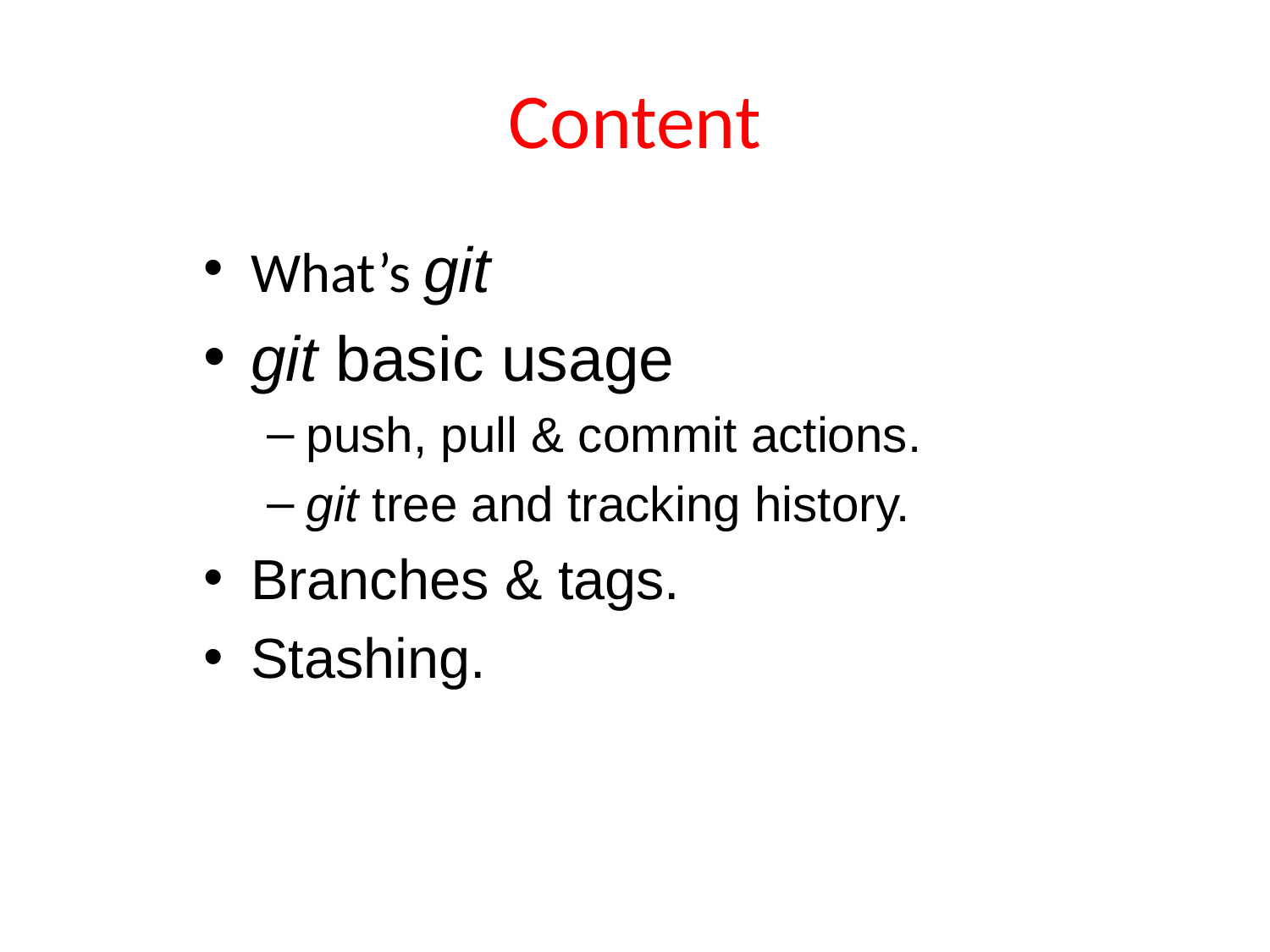

# Content
What’s git
git basic usage
push, pull & commit actions.
git tree and tracking history.
Branches & tags.
Stashing.